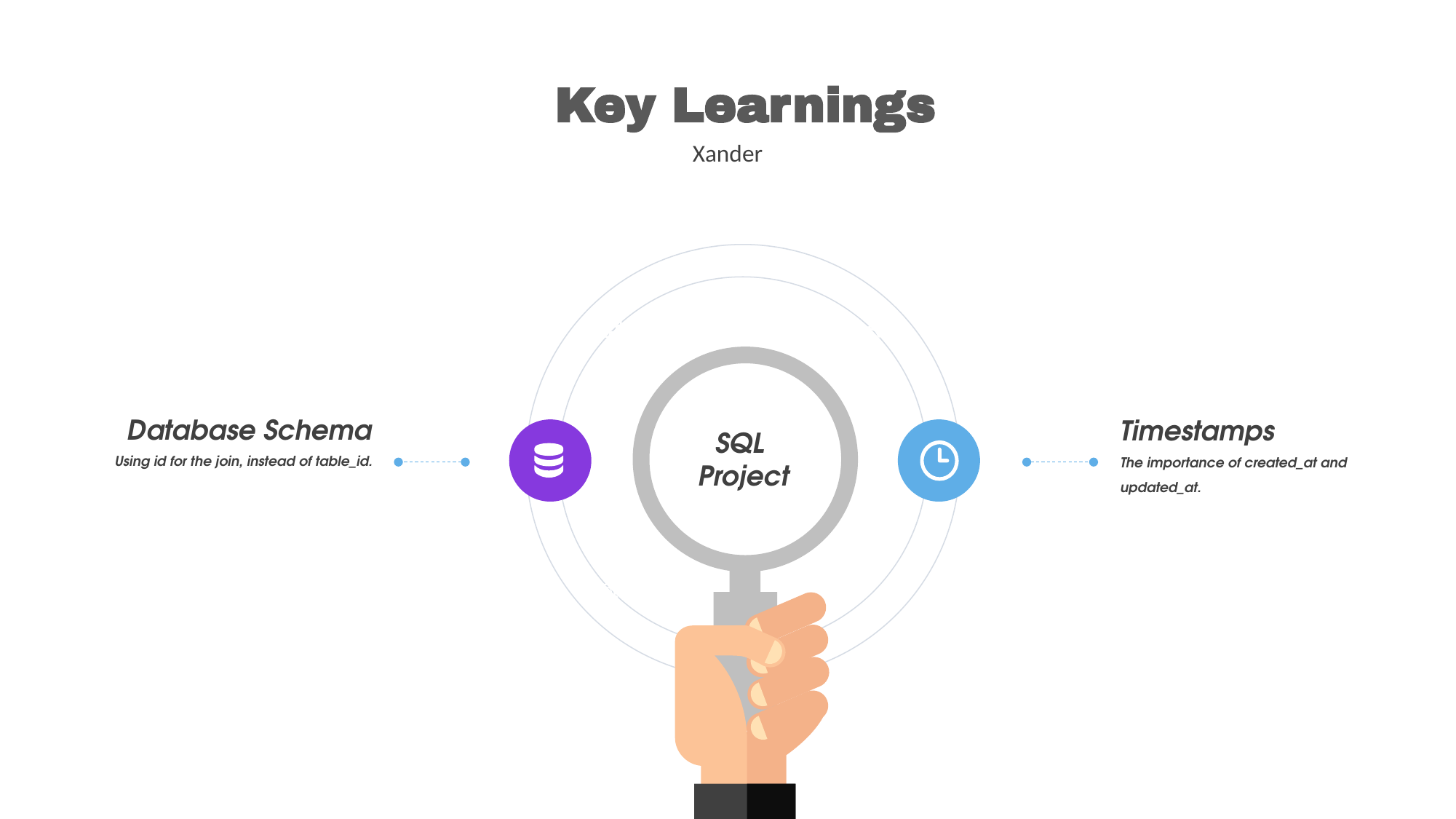

Key Learnings
Xander

SQL
Project

Database Schema
Using id for the join, instead of table_id.
Timestamps
The importance of created_at and updated_at.